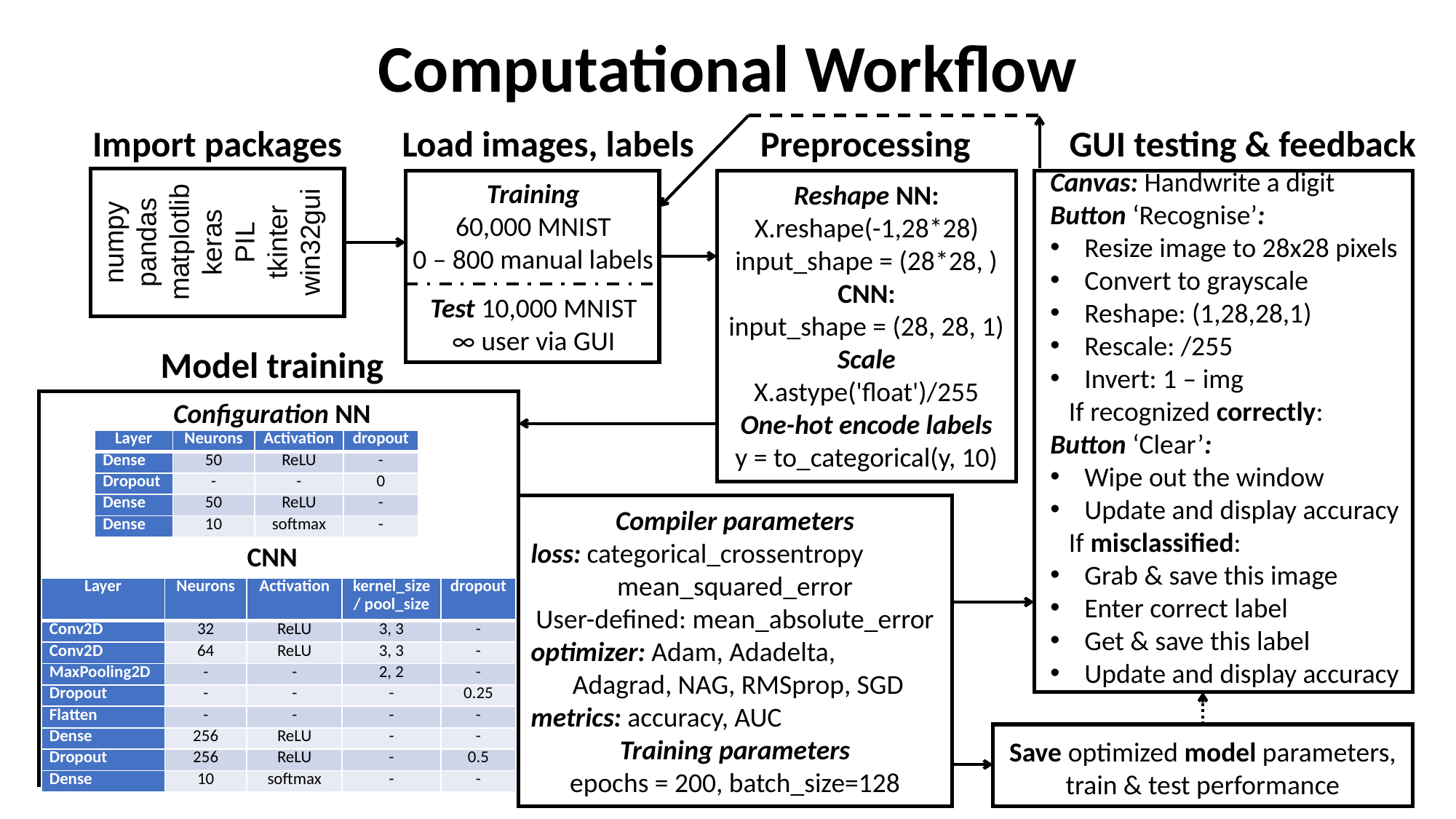

Computational Workflow
Load images, labels
Training
60,000 MNIST
0 – 800 manual labels

Test 10,000 MNIST
∞ user via GUI
Import packages

numpy
pandas
matplotlib
keras
PIL
tkinter
win32gui
Preprocessing
GUI testing & feedback
Canvas: Handwrite a digit
Button ‘Recognise’:
Resize image to 28x28 pixels
Convert to grayscale
Reshape: (1,28,28,1)
Rescale: /255
Invert: 1 – img
   If recognized correctly:
Button ‘Clear’:
Wipe out the window
Update and display accuracy
   If misclassified:
Grab & save this image
Enter correct label
Get & save this label
Update and display accuracy

Reshape NN:
X.reshape(-1,28*28)
input_shape = (28*28, )
CNN:
input_shape = (28, 28, 1)
Scale
X.astype('float')/255
One-hot encode labels
y = to_categorical(y, 10)
Model training
Configuration NN

| Layer | Neurons | Activation | dropout |
| --- | --- | --- | --- |
| Dense | 50 | ReLU | - |
| Dropout | - | - | 0 |
| Dense | 50 | ReLU | - |
| Dense | 10 | softmax | - |

Compiler parameters
loss: categorical_crossentropy
mean_squared_error
User-defined: mean_absolute_error
optimizer: Adam, Adadelta,
 Adagrad, NAG, RMSprop, SGD
metrics: accuracy, AUC
Training parameters
epochs = 200, batch_size=128
CNN
| Layer | Neurons | Activation | kernel\_size / pool\_size | dropout |
| --- | --- | --- | --- | --- |
| Conv2D | 32 | ReLU | 3, 3 | - |
| Conv2D | 64 | ReLU | 3, 3 | - |
| MaxPooling2D | - | - | 2, 2 | - |
| Dropout | - | - | - | 0.25 |
| Flatten | - | - | - | - |
| Dense | 256 | ReLU | - | - |
| Dropout | 256 | ReLU | - | 0.5 |
| Dense | 10 | softmax | - | - |

Save optimized model parameters,
train & test performance